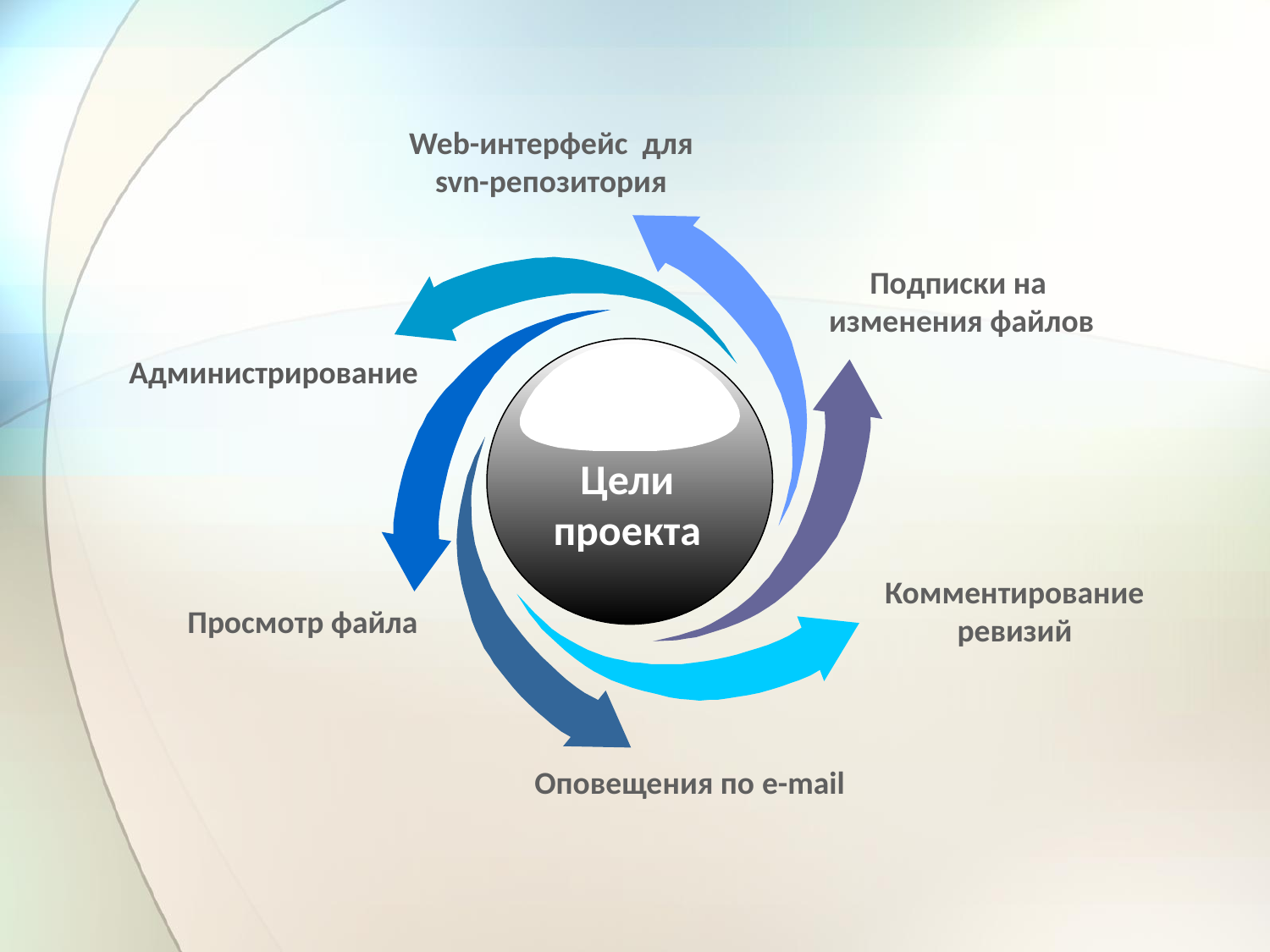

Web-интерфейс  для
svn-репозитория
Подписки на
изменения файлов

Администрирование

Цели проекта

Комментирование
ревизий

Просмотр файла
Оповещения по e-mail